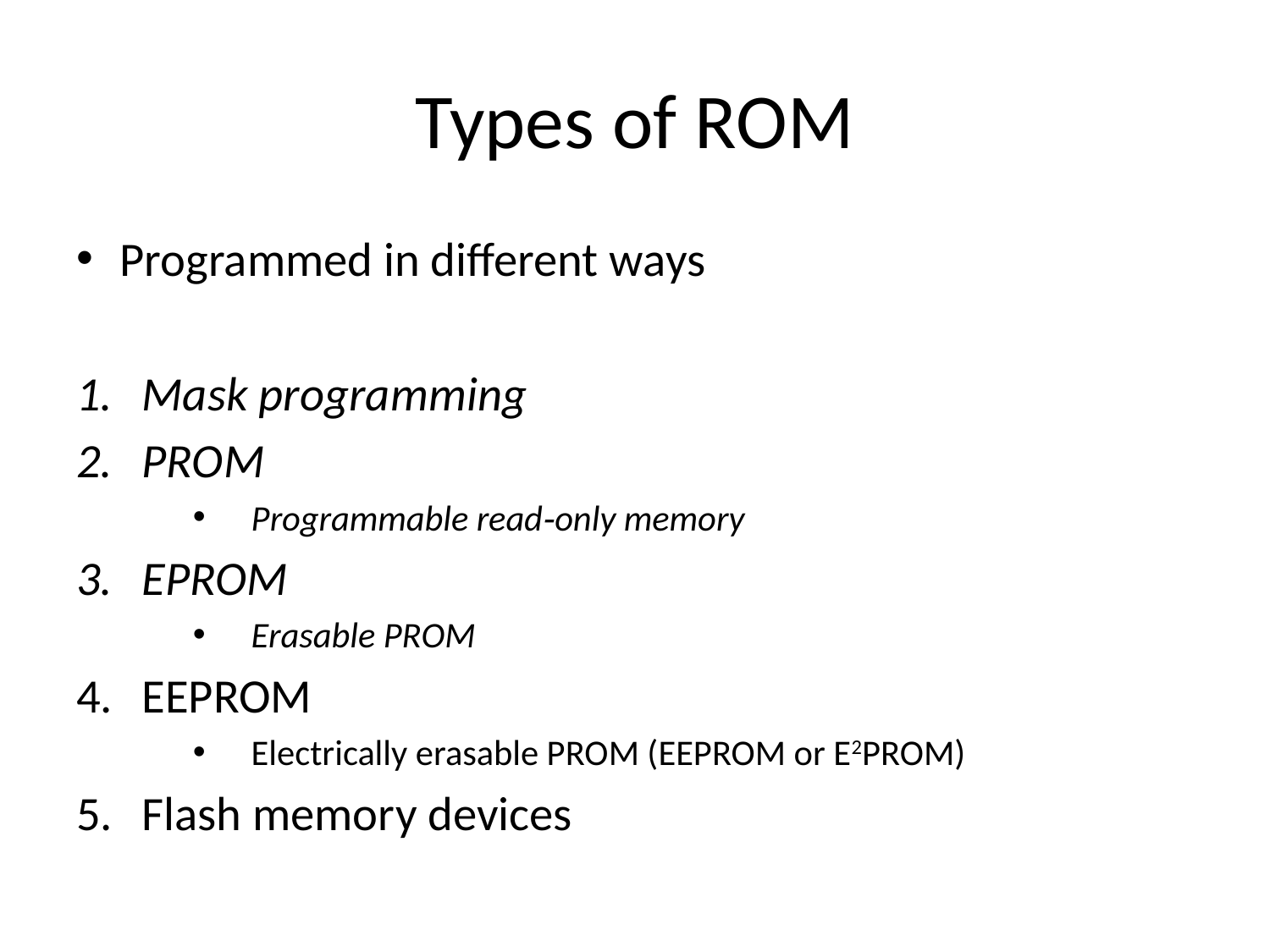

# Types of ROM
Programmed in different ways

Mask programming
PROM
Programmable read‐only memory
EPROM
Erasable PROM
EEPROM
Electrically erasable PROM (EEPROM or E2PROM)
Flash memory devices